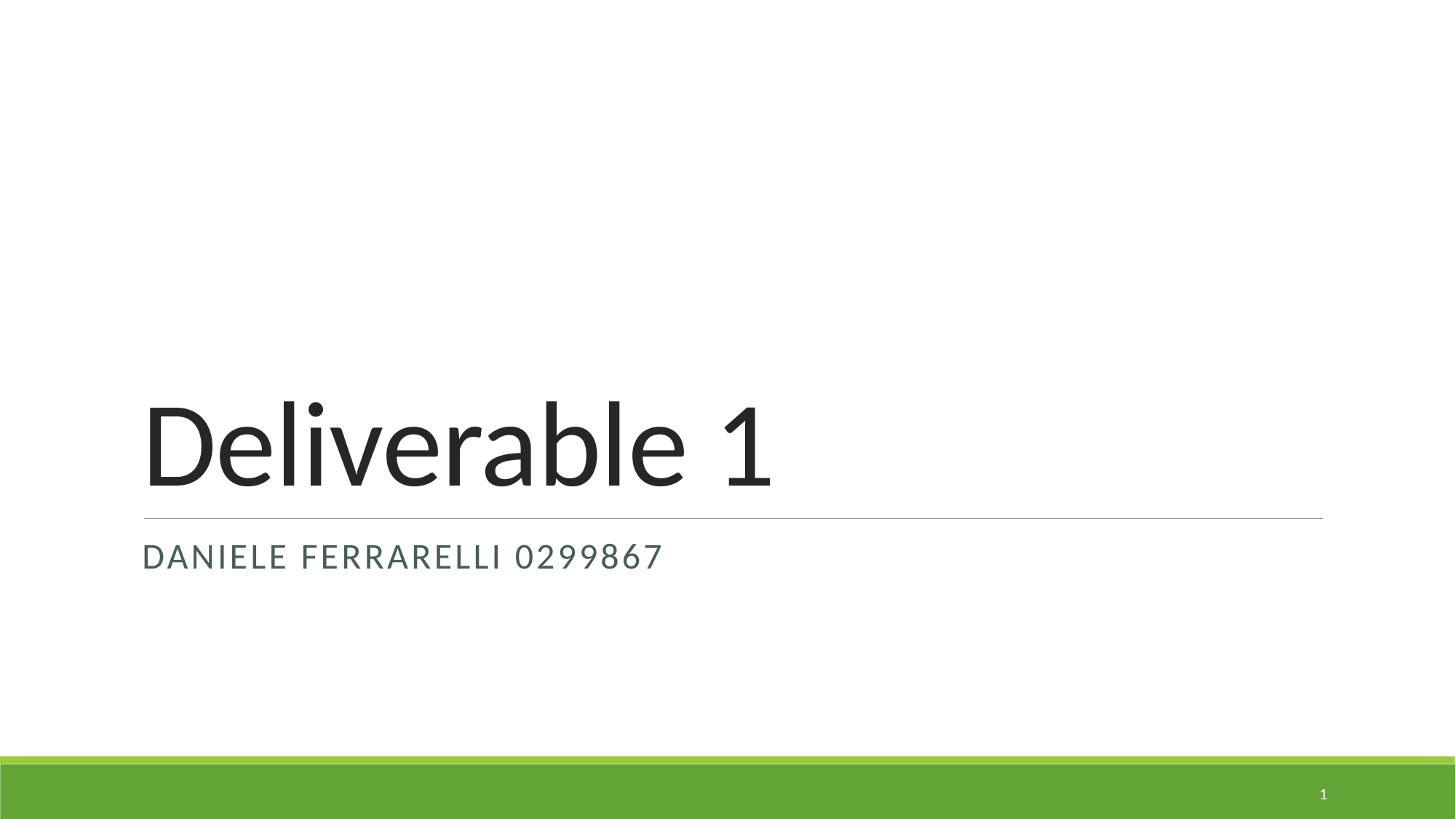

# Deliverable 1
Daniele Ferrarelli 0299867
1